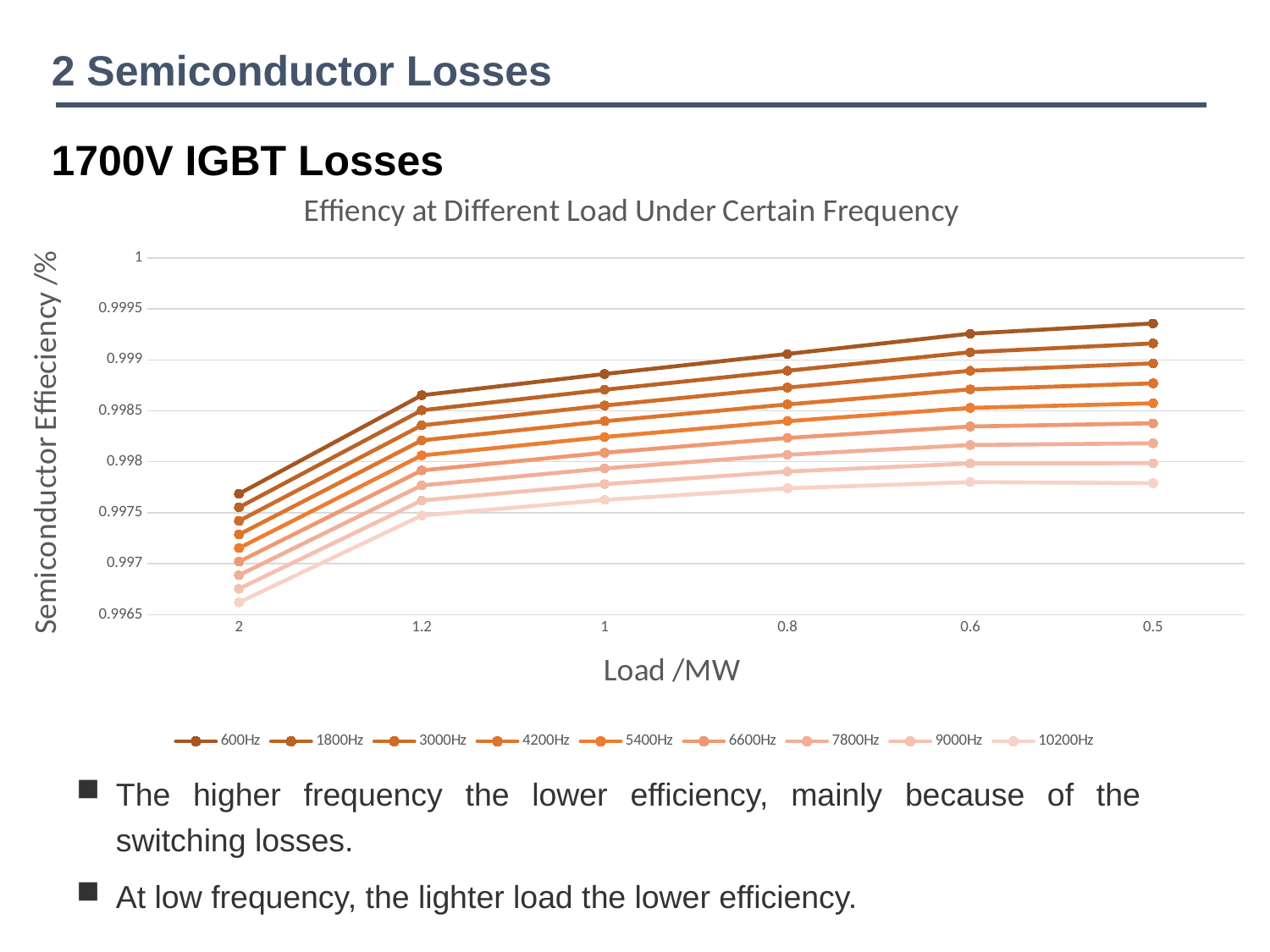

2 Semiconductor Losses
1700V IGBT Losses

### Chart: Effiency at Different Load Under Certain Frequency

| Category | 600Hz | 1800Hz | 3000Hz | 4200Hz | 5400Hz | 6600Hz | 7800Hz | 9000Hz | 10200Hz |
|---|---|---|---|---|---|---|---|---|---|
| 2 | 0.9976855667543061 | 0.9975523803897792 | 0.9974192564551457 | 0.9972861391362535 | 0.997153031465424 | 0.9970199179091421 | 0.9968868255794231 | 0.9967537202160136 | 0.99662061955537 |
| 1.2 | 0.9986533933177933 | 0.9985058337271085 | 0.9983583201610805 | 0.9982108237722214 | 0.9980633265037568 | 0.9979158251682123 | 0.9977683404686061 | 0.9976208445163328 | 0.9974733541962562 |
| 1 | 0.9988619180063146 | 0.9987074800129765 | 0.9985530638603412 | 0.9983986539208939 | 0.9982442396142144 | 0.9980898193687424 | 0.9979354148410757 | 0.9977809989036507 | 0.9976265877398153 |
| 0.8 | 0.9990582897674725 | 0.9988935022869709 | 0.9987287210945303 | 0.998563936015862 | 0.9983991434161181 | 0.9982343431932226 | 0.9980695578543933 | 0.9979047609536641 | 0.9977399680675622 |
| 0.6 | 0.9992576900940122 | 0.9990756213029358 | 0.9988935515755506 | 0.9987114689558484 | 0.998529375993333 | 0.9983472739129388 | 0.9981651859666246 | 0.9979830863113665 | 0.9978009900114704 |
| 0.5 | 0.9993580254754102 | 0.9991621209479854 | 0.9989662150311133 | 0.9987702921299834 | 0.9985743576000813 | 0.9983784132759651 | 0.998182482742255 | 0.9979865404281459 | 0.9977906011771096 |
The higher frequency the lower efficiency, mainly because of the switching losses.
At low frequency, the lighter load the lower efficiency.